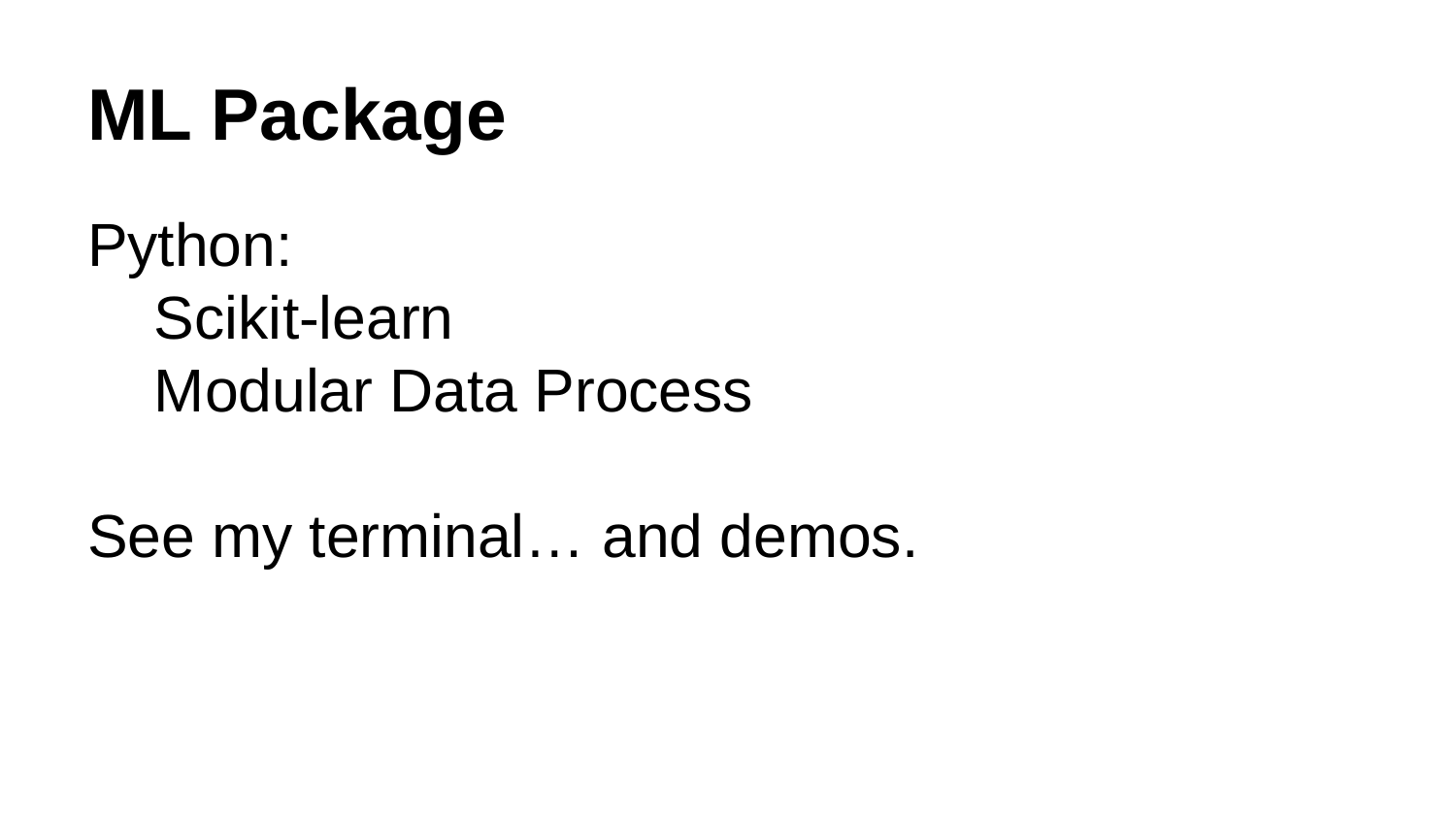

# ML Package
Python:
    Scikit-learn
    Modular Data Process

See my terminal… and demos.